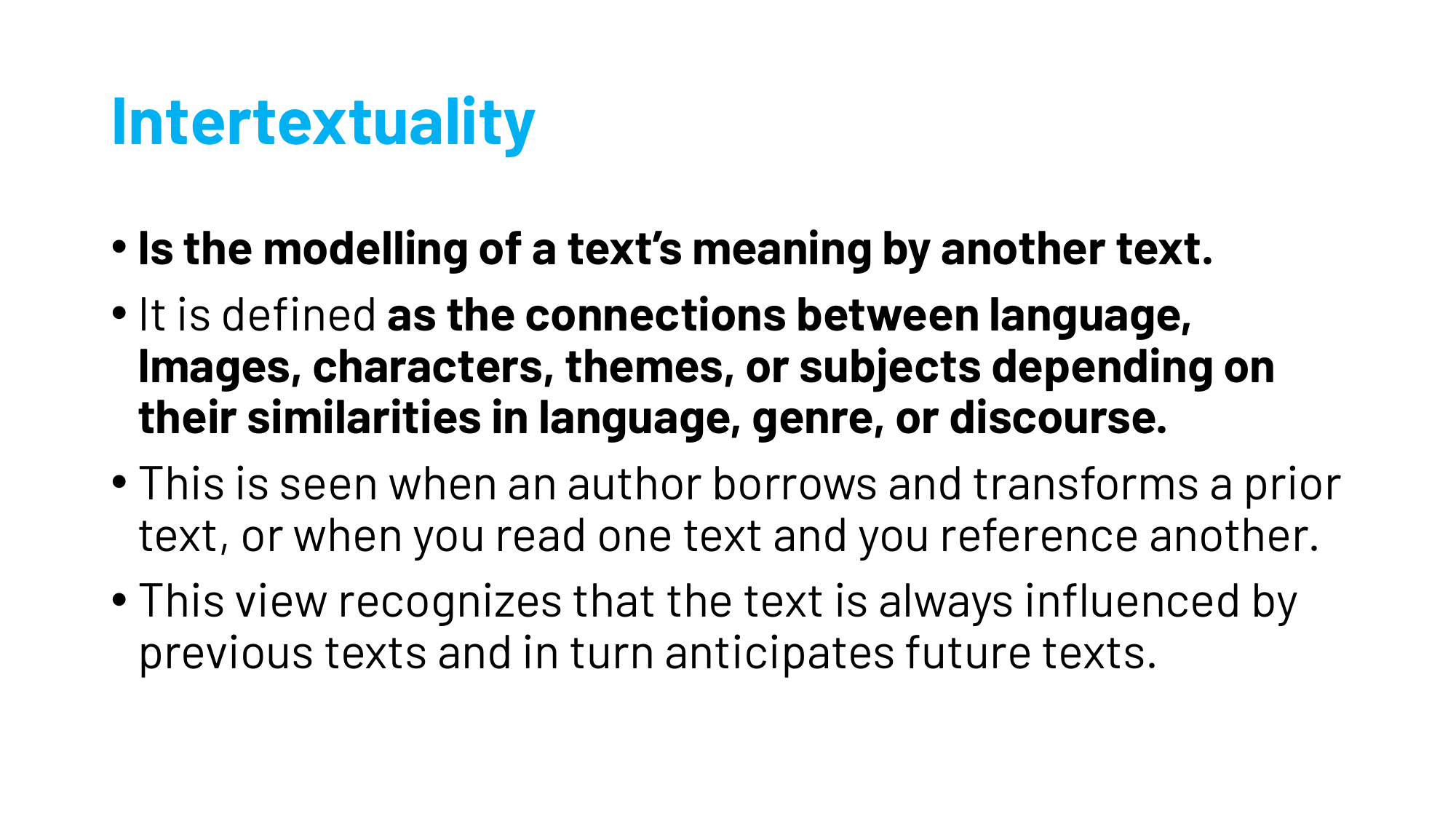

# Intertextuality
Is the modelling of a text’s meaning by another text.
It is defined as the connections between language, Images, characters, themes, or subjects depending on their similarities in language, genre, or discourse.
This is seen when an author borrows and transforms a prior text, or when you read one text and you reference another.
This view recognizes that the text is always influenced by previous texts and in turn anticipates future texts.